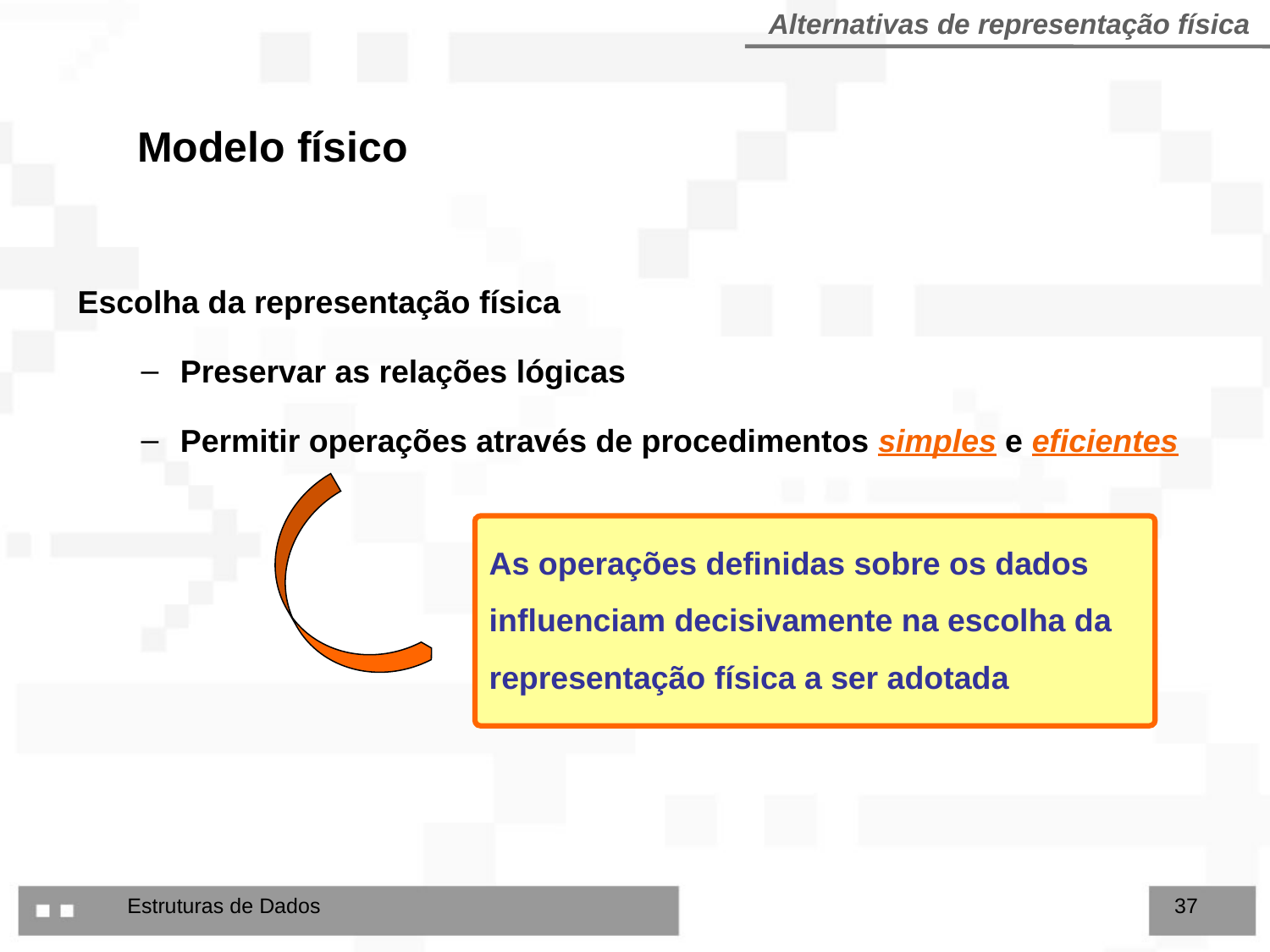

Alternativas de representação física
Modelo físico
Escolha da representação física
Preservar as relações lógicas
Permitir operações através de procedimentos simples e eficientes

As operações definidas sobre os dados influenciam decisivamente na escolha da representação física a ser adotada